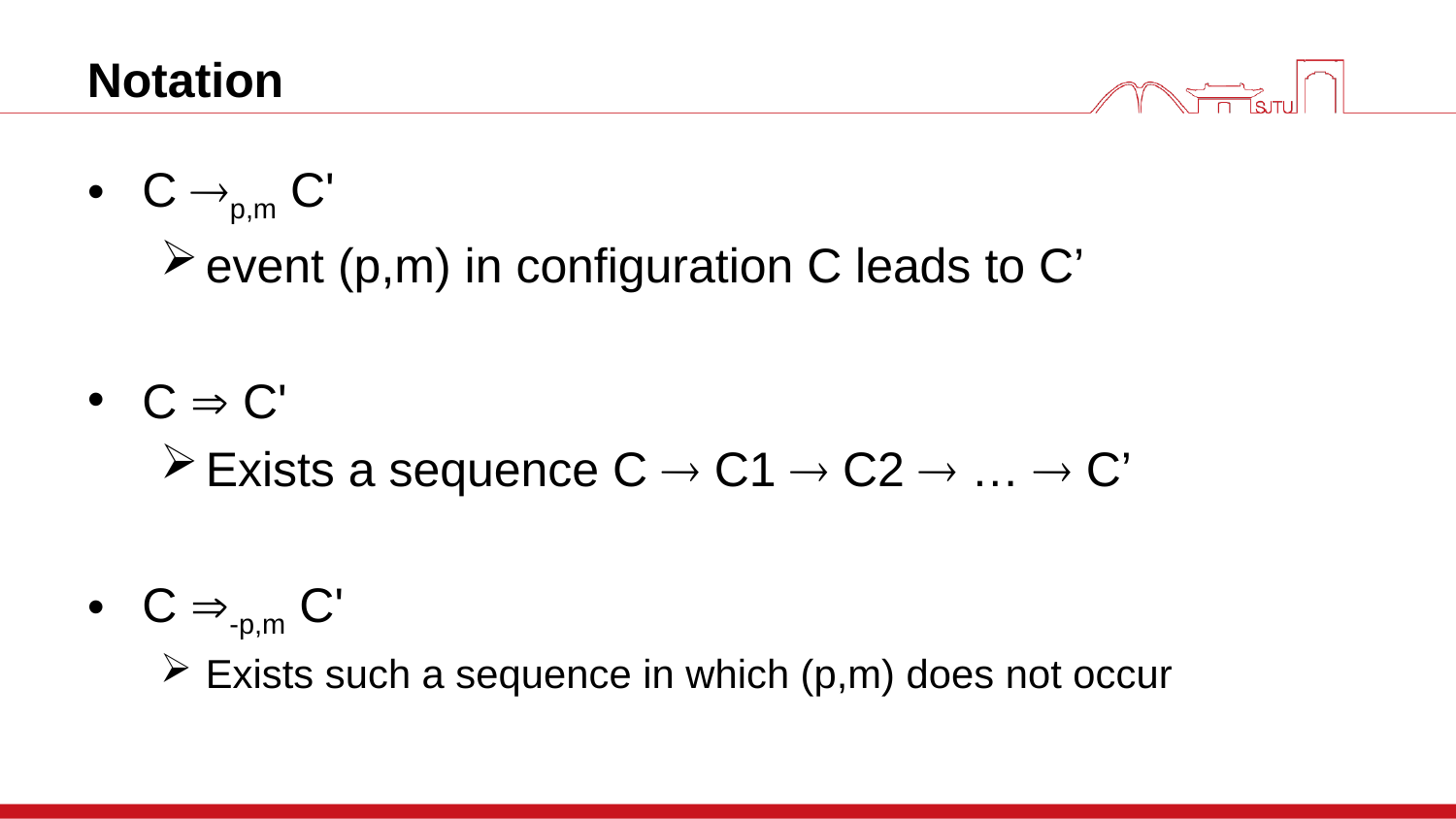

# Notation
C →p,m C'
event (p,m) in configuration C leads to C’

C ⇒ C'
Exists a sequence C → C1 → C2 → … → C’

C ⇒-p,m C'
Exists such a sequence in which (p,m) does not occur